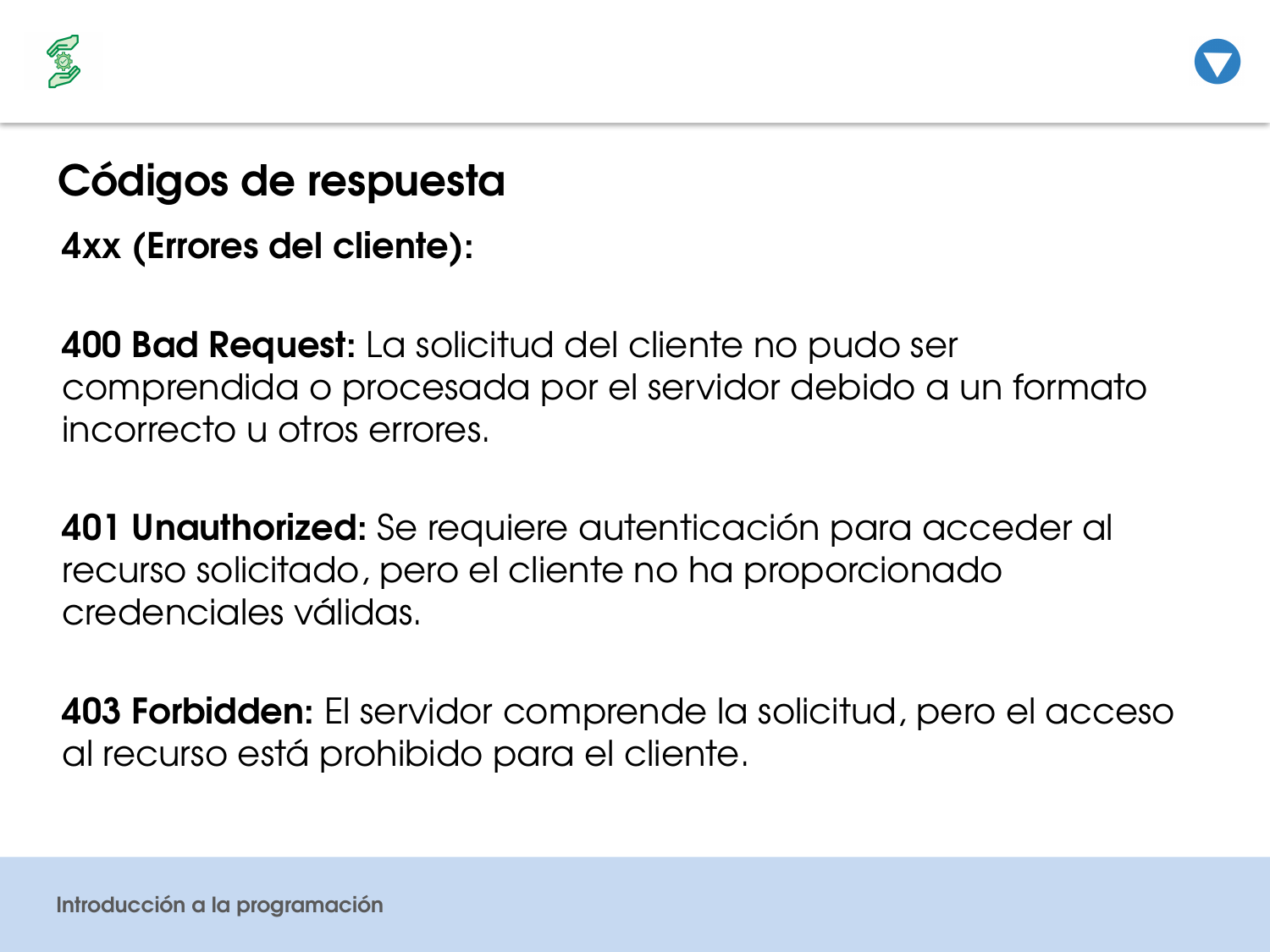

# Códigos de respuesta
4xx (Errores del cliente):

400 Bad Request: La solicitud del cliente no pudo ser comprendida o procesada por el servidor debido a un formato incorrecto u otros errores.

401 Unauthorized: Se requiere autenticación para acceder al recurso solicitado, pero el cliente no ha proporcionado credenciales válidas.

403 Forbidden: El servidor comprende la solicitud, pero el acceso al recurso está prohibido para el cliente.
Introducción a la programación